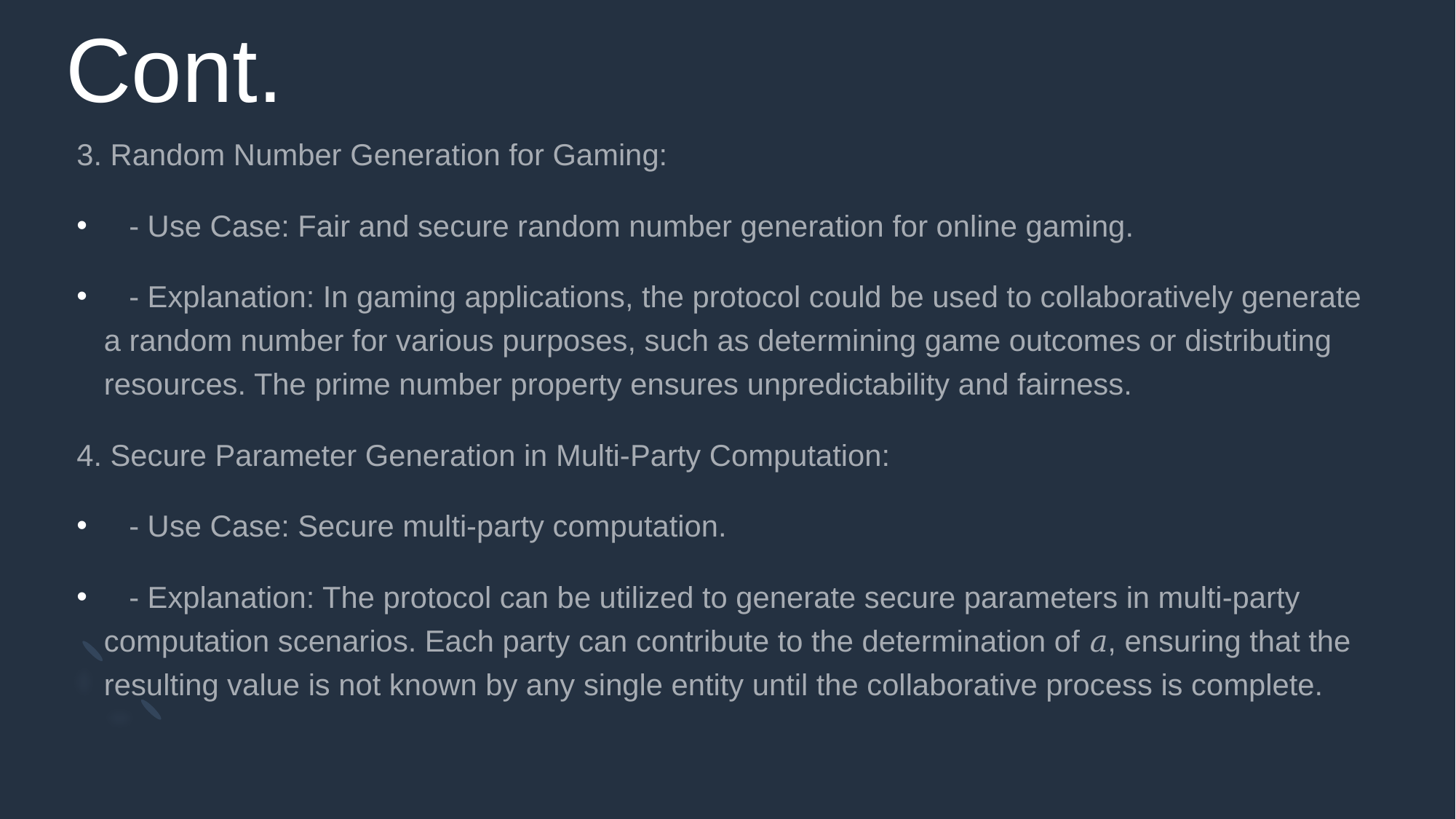

# Cont.
3. Random Number Generation for Gaming:
   - Use Case: Fair and secure random number generation for online gaming.
   - Explanation: In gaming applications, the protocol could be used to collaboratively generate a random number for various purposes, such as determining game outcomes or distributing resources. The prime number property ensures unpredictability and fairness.
4. Secure Parameter Generation in Multi-Party Computation:
   - Use Case: Secure multi-party computation.
   - Explanation: The protocol can be utilized to generate secure parameters in multi-party computation scenarios. Each party can contribute to the determination of 𝑎, ensuring that the resulting value is not known by any single entity until the collaborative process is complete.